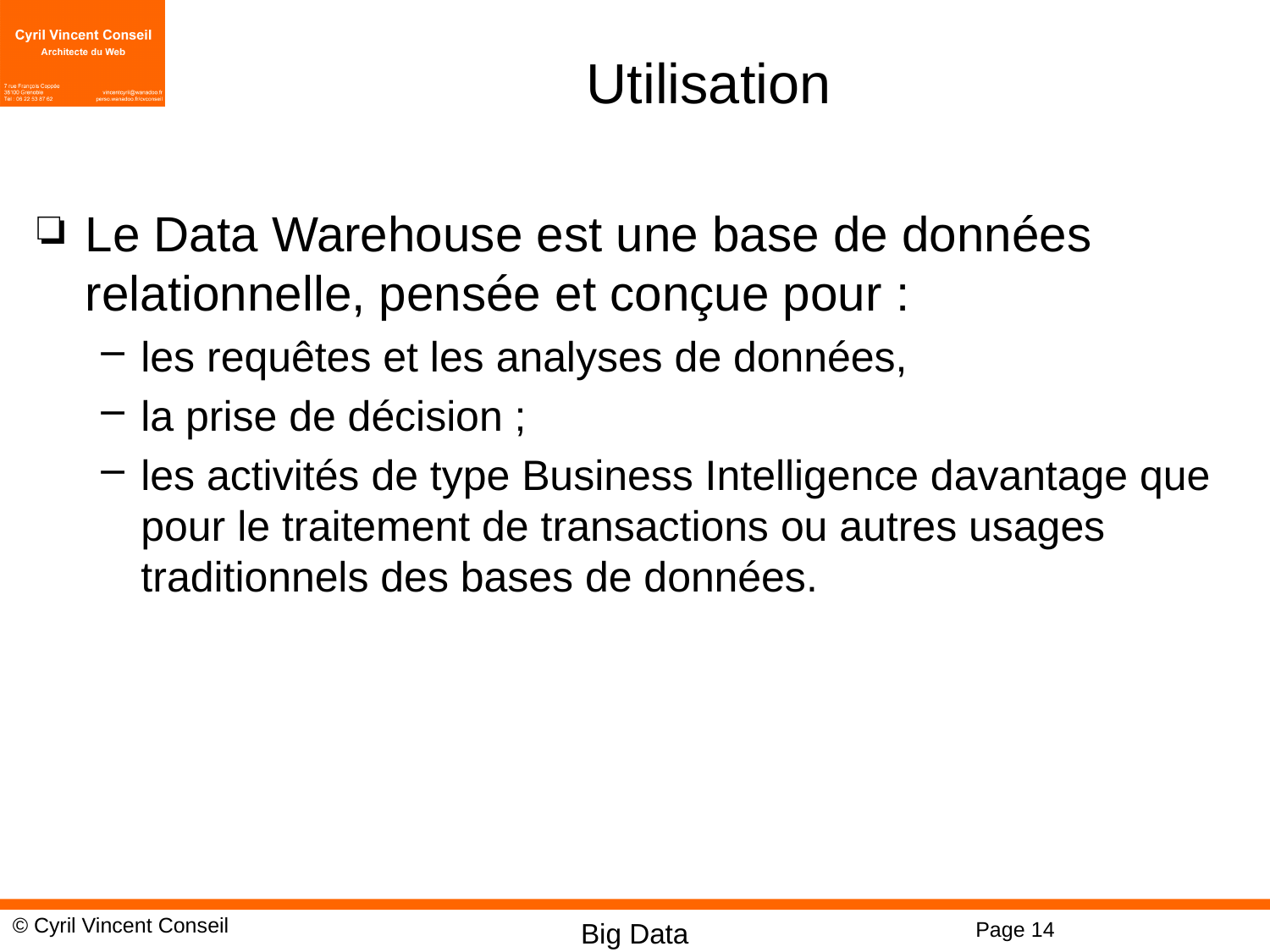

# Utilisation
Le Data Warehouse est une base de données relationnelle, pensée et conçue pour :
les requêtes et les analyses de données,
la prise de décision ;
les activités de type Business Intelligence davantage que pour le traitement de transactions ou autres usages traditionnels des bases de données.